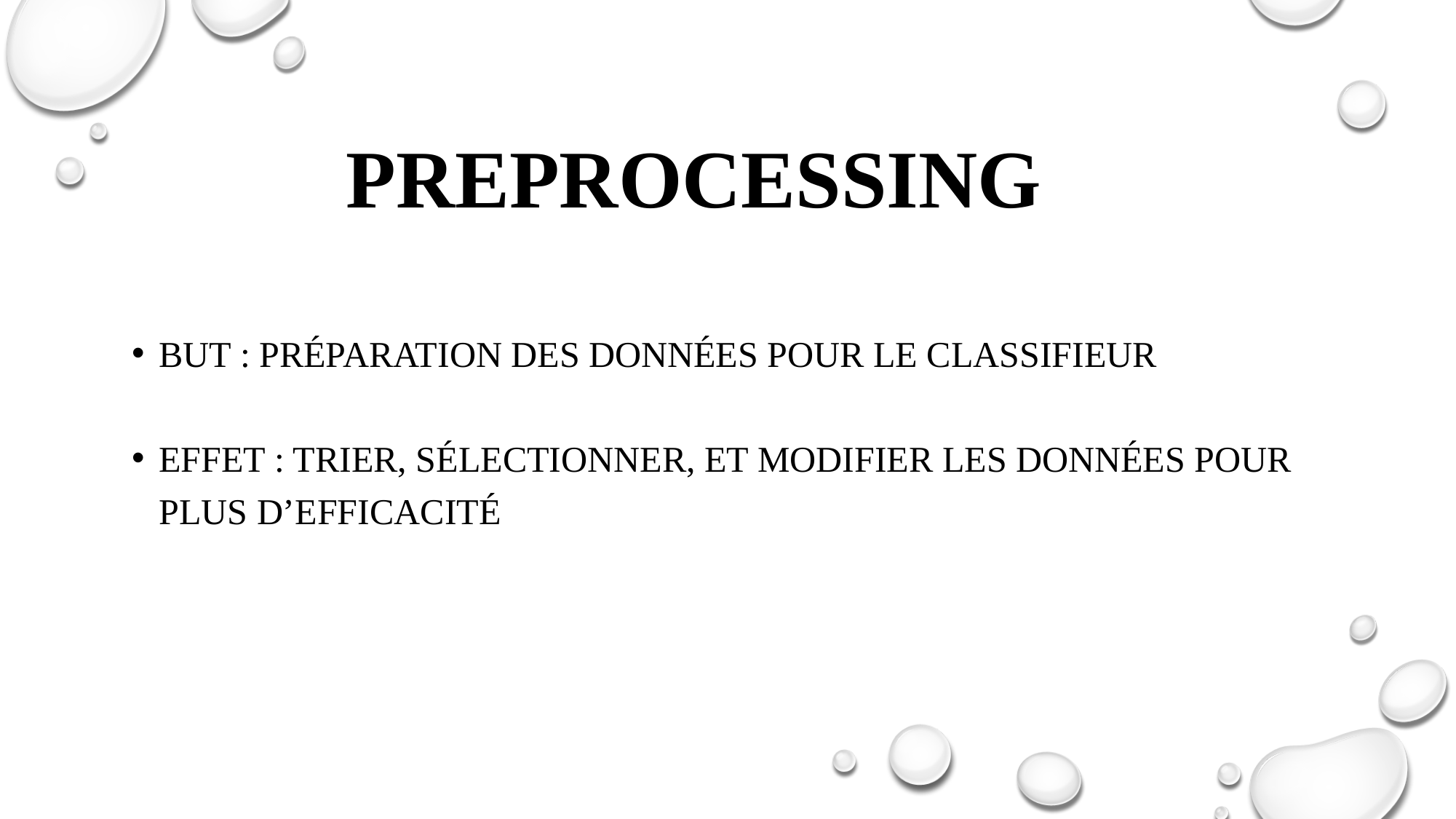

Preprocessing
BUT : Préparation des données pour le classifieur

EFFET : TrieR, sélectionneR, et modifieR les données pour plus d’efficacité